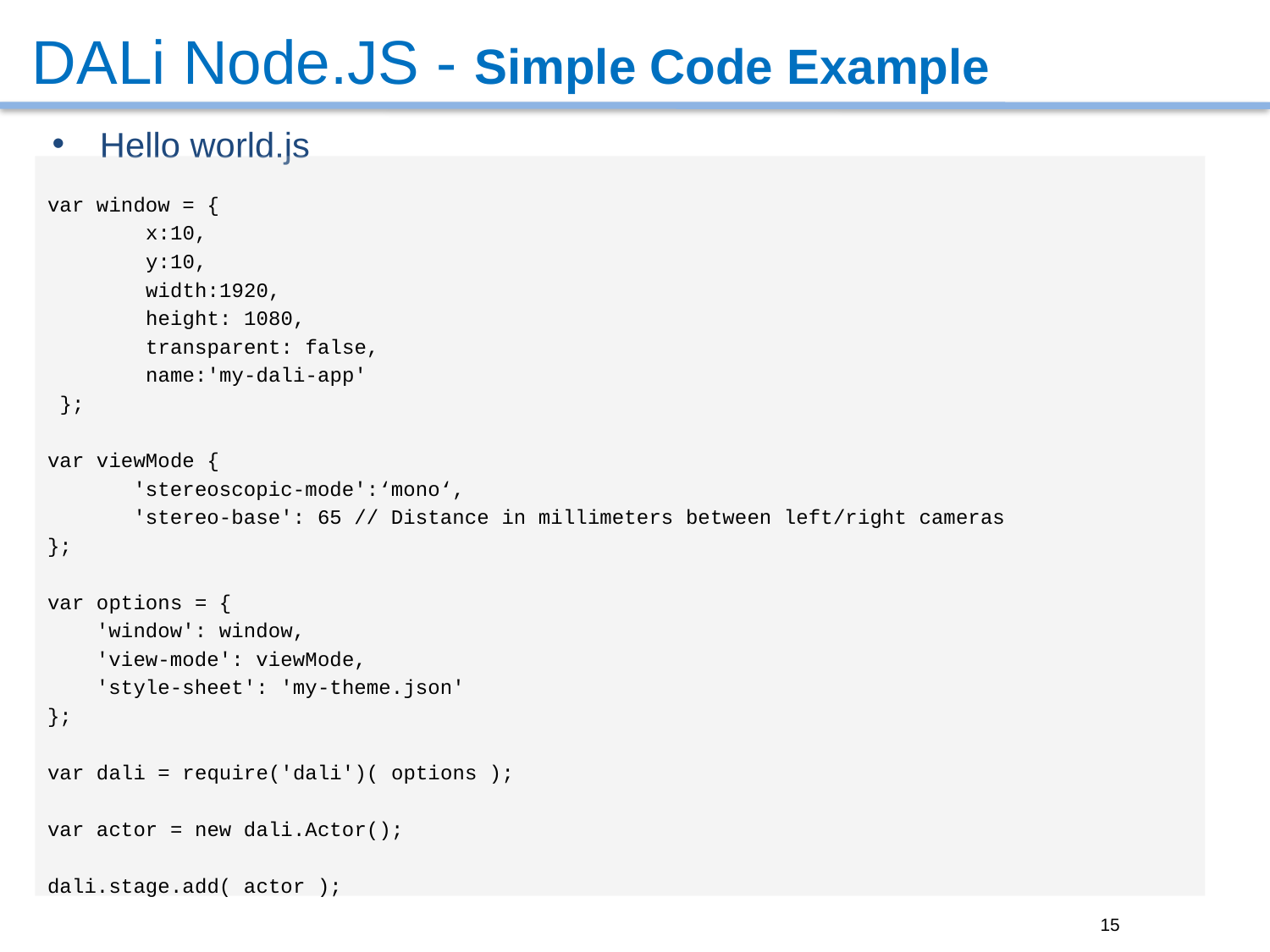

# DALi Node.JS - Simple Code Example
Hello world.js

var window = {
        x:10,
        y:10,
        width:1920,
        height: 1080,
        transparent: false,
        name:'my-dali-app'
 };

var viewMode {
       'stereoscopic-mode':‘mono‘,
       'stereo-base': 65 // Distance in millimeters between left/right cameras
};

var options = {
    'window': window,
    'view-mode': viewMode,
    'style-sheet': 'my-theme.json'
};

var dali = require('dali')( options );

var actor = new dali.Actor();

dali.stage.add( actor );

15